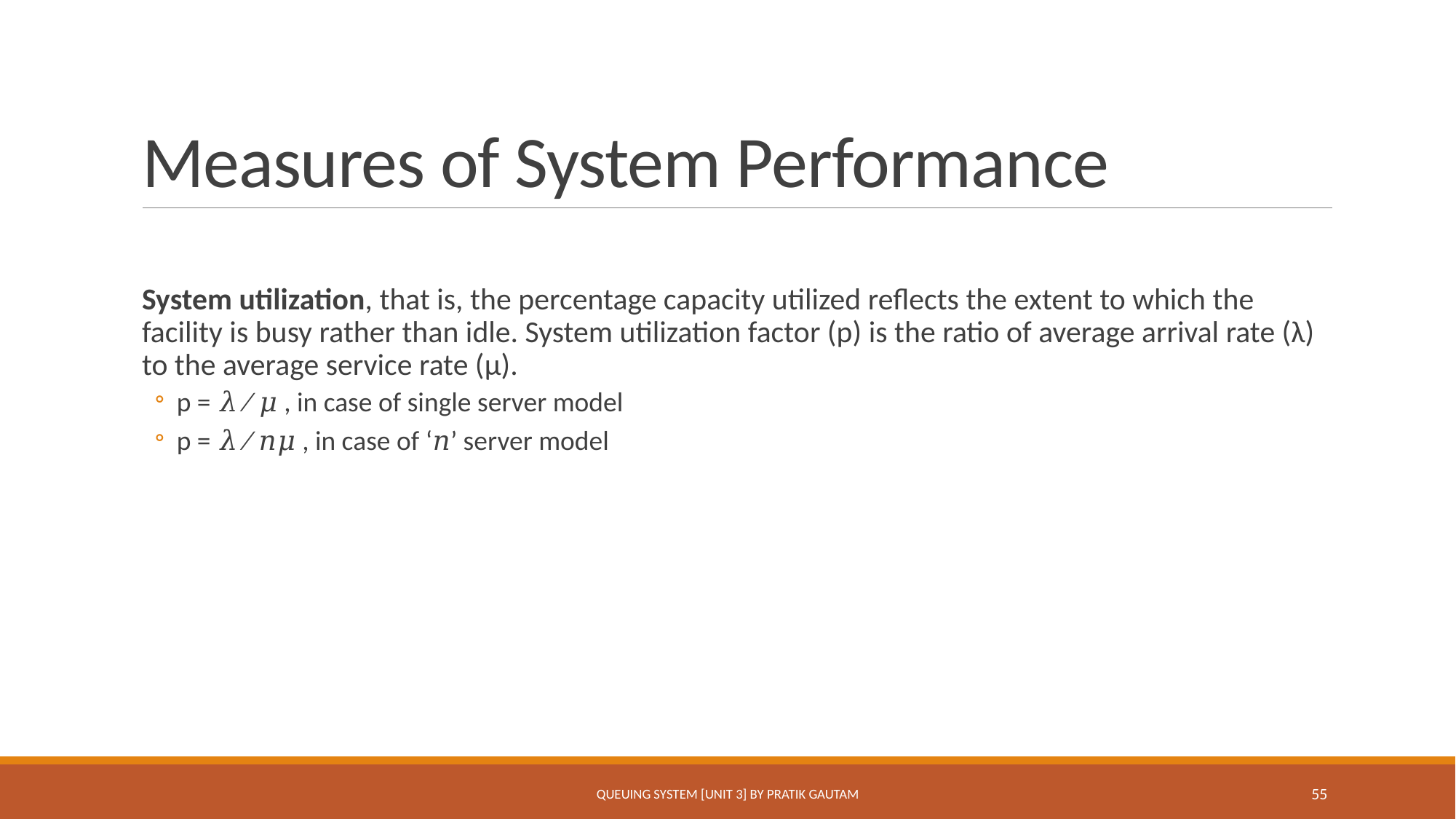

# Measures of System Performance

System utilization, that is, the percentage capacity utilized reflects the extent to which the facility is busy rather than idle. System utilization factor (p) is the ratio of average arrival rate (λ) to the average service rate (μ).
p = 𝜆 ⁄ 𝜇 , in case of single server model
p = 𝜆 ⁄ 𝑛𝜇 , in case of ‘𝑛’ server model

Queuing System [Unit 3] By Pratik Gautam
55